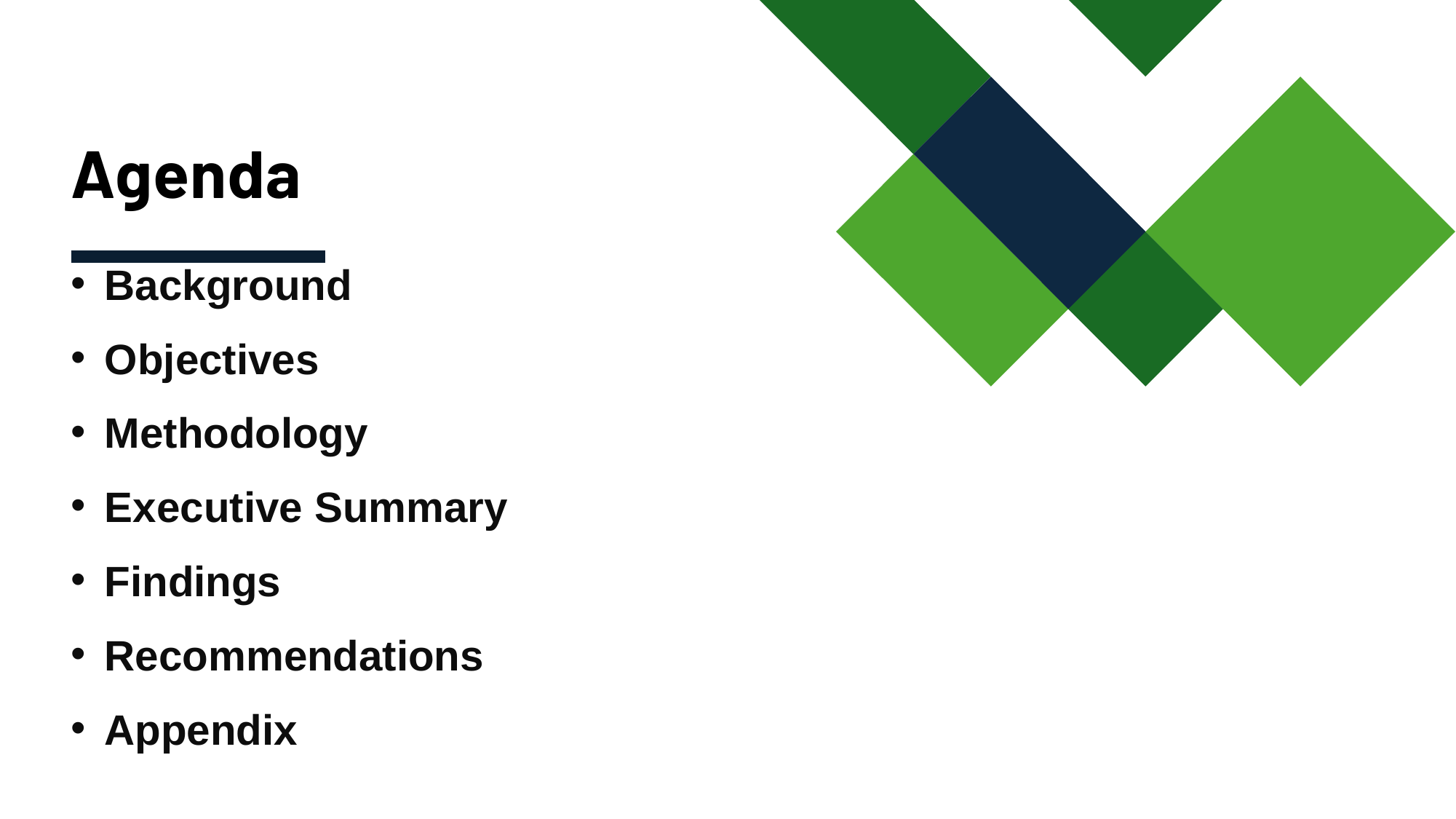

# Agenda
Background
Objectives
Methodology
Executive Summary
Findings
Recommendations
Appendix